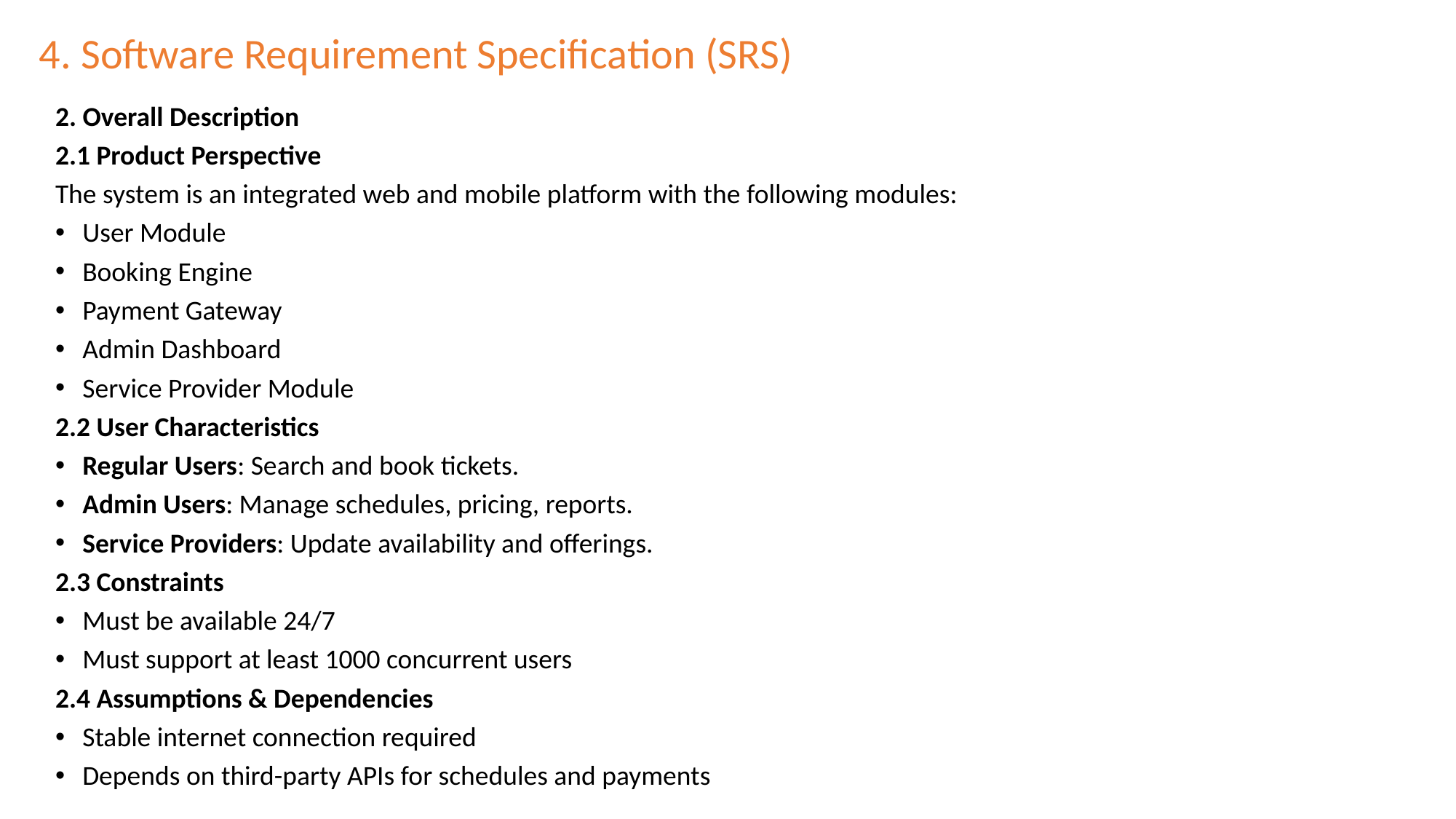

# 4. Software Requirement Specification (SRS)
2. Overall Description
2.1 Product Perspective
The system is an integrated web and mobile platform with the following modules:
User Module
Booking Engine
Payment Gateway
Admin Dashboard
Service Provider Module
2.2 User Characteristics
Regular Users: Search and book tickets.
Admin Users: Manage schedules, pricing, reports.
Service Providers: Update availability and offerings.
2.3 Constraints
Must be available 24/7
Must support at least 1000 concurrent users
2.4 Assumptions & Dependencies
Stable internet connection required
Depends on third-party APIs for schedules and payments